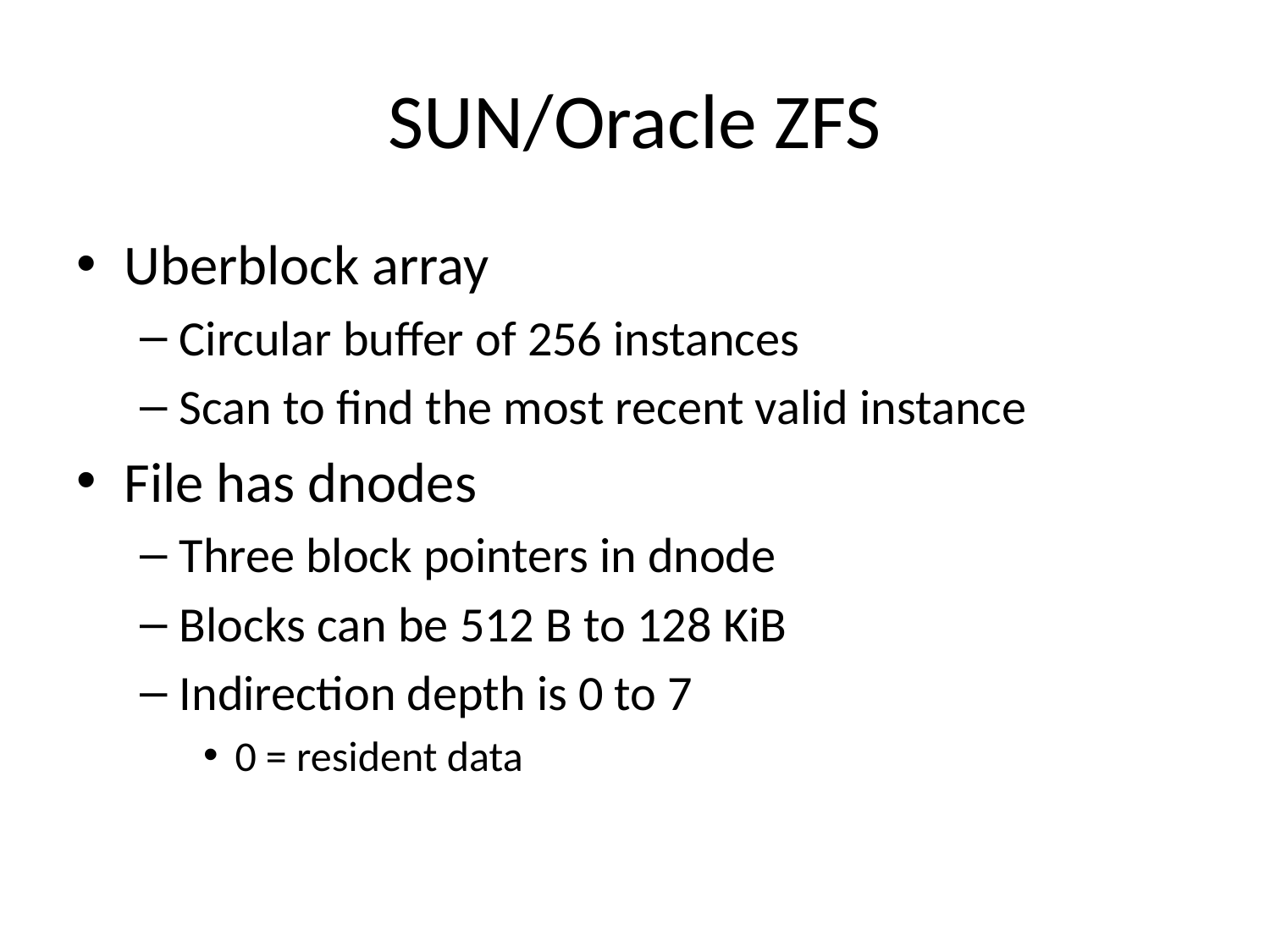

# SUN/Oracle ZFS
Uberblock array
Circular buffer of 256 instances
Scan to find the most recent valid instance
File has dnodes
Three block pointers in dnode
Blocks can be 512 B to 128 KiB
Indirection depth is 0 to 7
0 = resident data